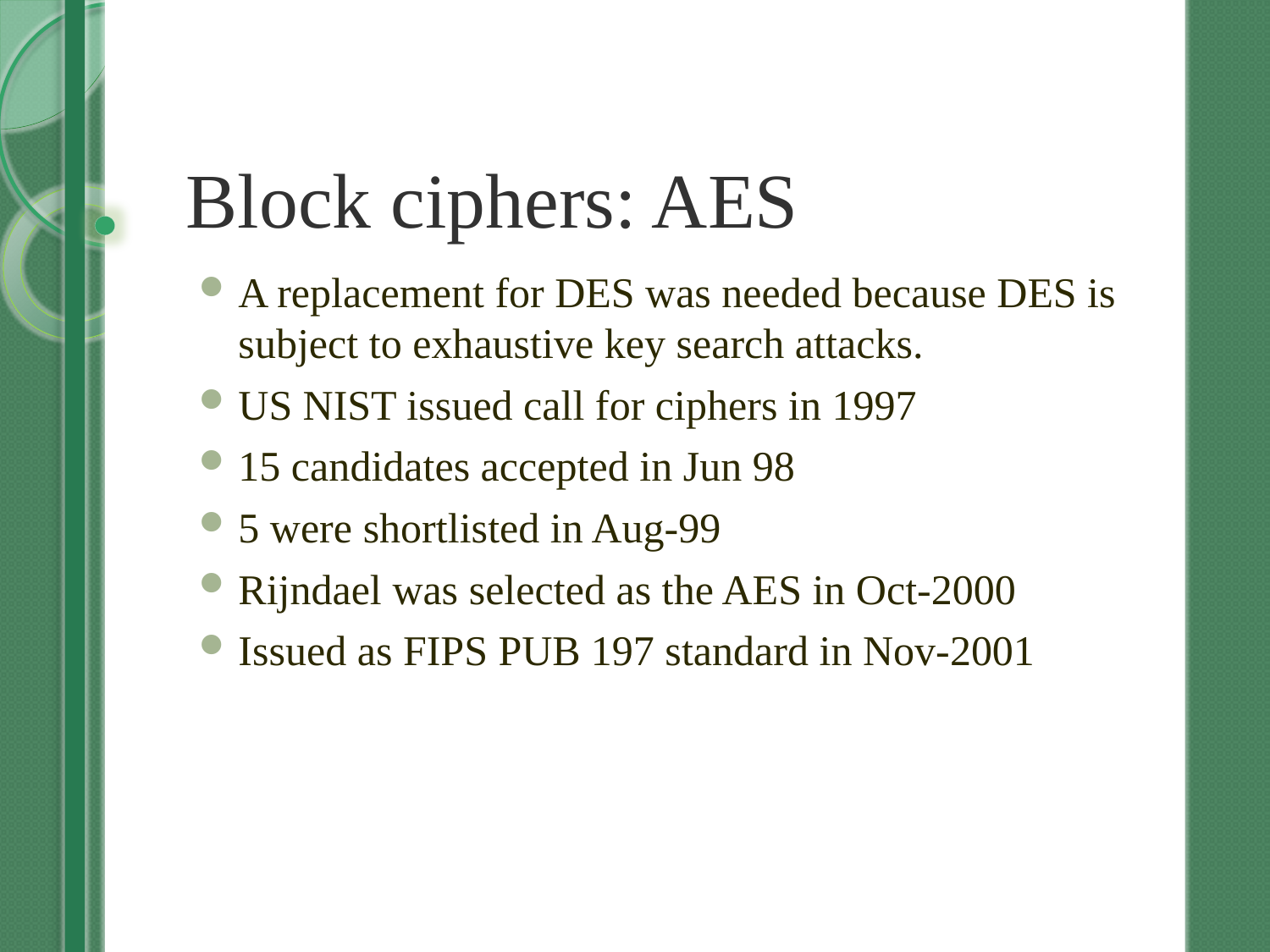

# Block ciphers: AES
A replacement for DES was needed because DES is subject to exhaustive key search attacks.
US NIST issued call for ciphers in 1997
15 candidates accepted in Jun 98
5 were shortlisted in Aug-99
Rijndael was selected as the AES in Oct-2000
Issued as FIPS PUB 197 standard in Nov-2001